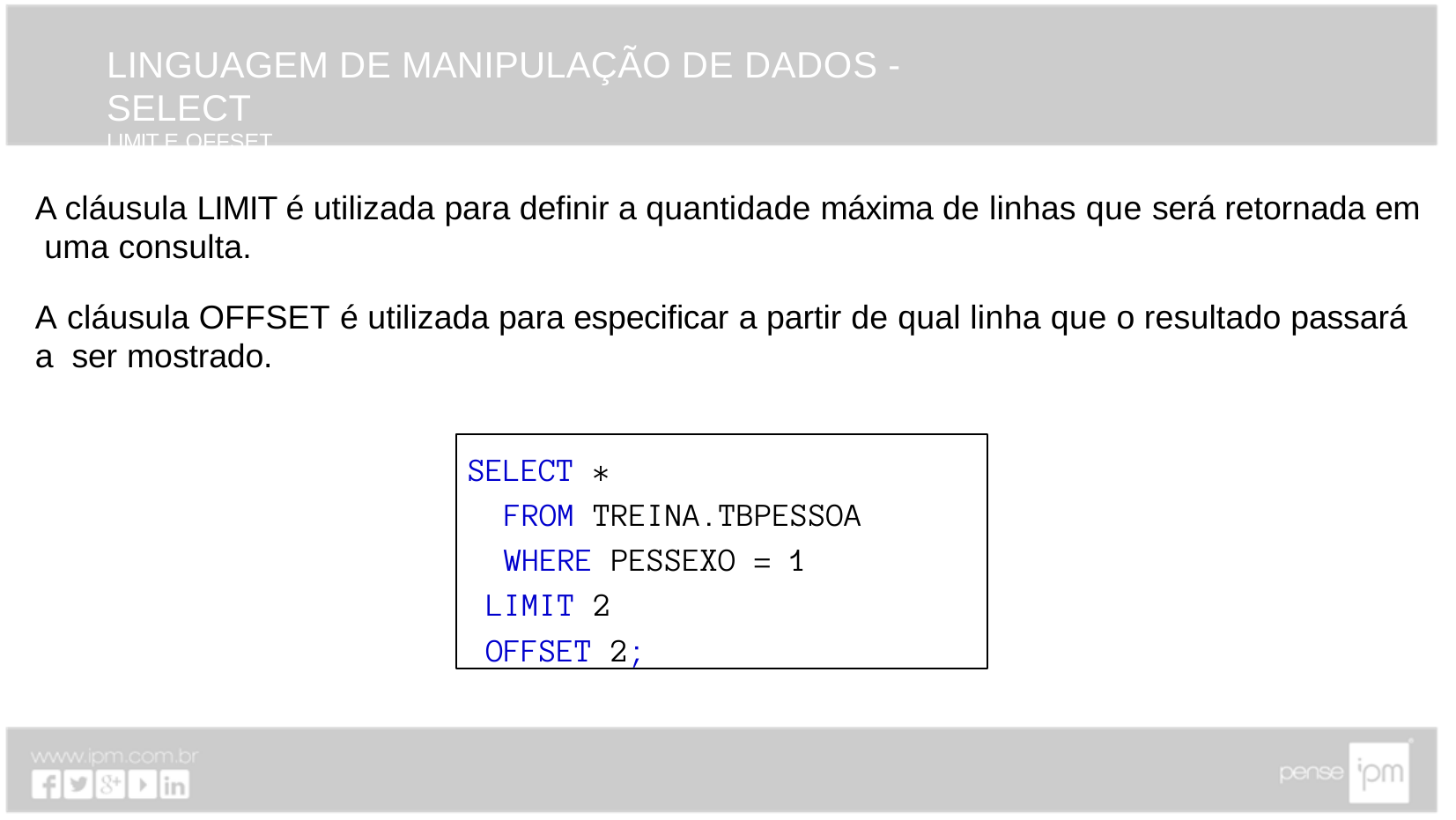

# LINGUAGEM DE MANIPULAÇÃO DE DADOS - SELECT
LIMIT E OFFSET
A cláusula LIMIT é utilizada para definir a quantidade máxima de linhas que será retornada em  uma consulta.
A cláusula OFFSET é utilizada para especificar a partir de qual linha que o resultado passará a  ser mostrado.
SELECT *
FROM TREINA.TBPESSOA  WHERE PESSEXO = 1  LIMIT 2
OFFSET 2;